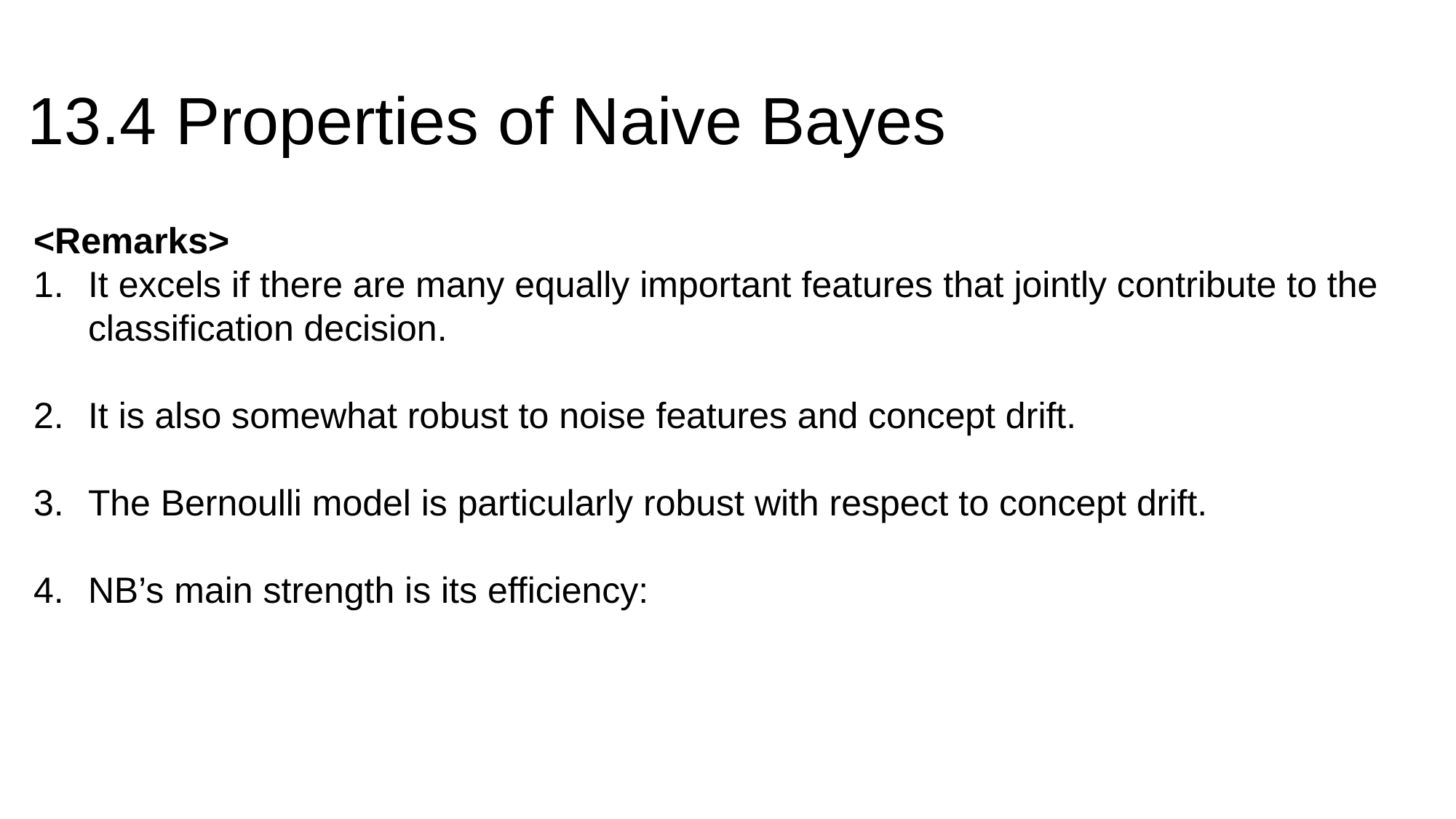

# 13.4 Properties of Naive Bayes
<Remarks>
It excels if there are many equally important features that jointly contribute to the classification decision.

It is also somewhat robust to noise features and concept drift.

The Bernoulli model is particularly robust with respect to concept drift.

NB’s main strength is its efficiency: